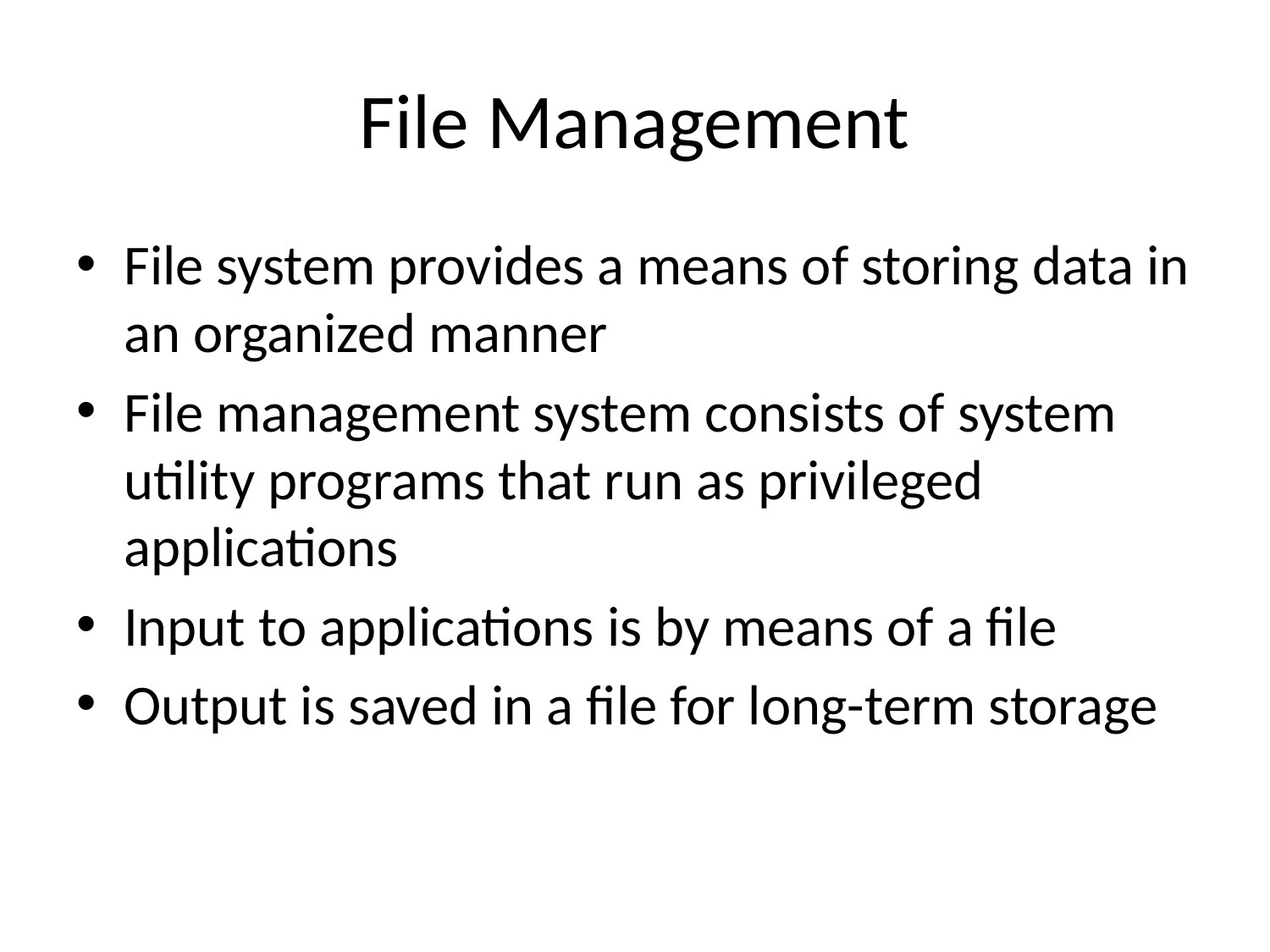

# File Management
File system provides a means of storing data in an organized manner
File management system consists of system utility programs that run as privileged applications
Input to applications is by means of a file
Output is saved in a file for long-term storage